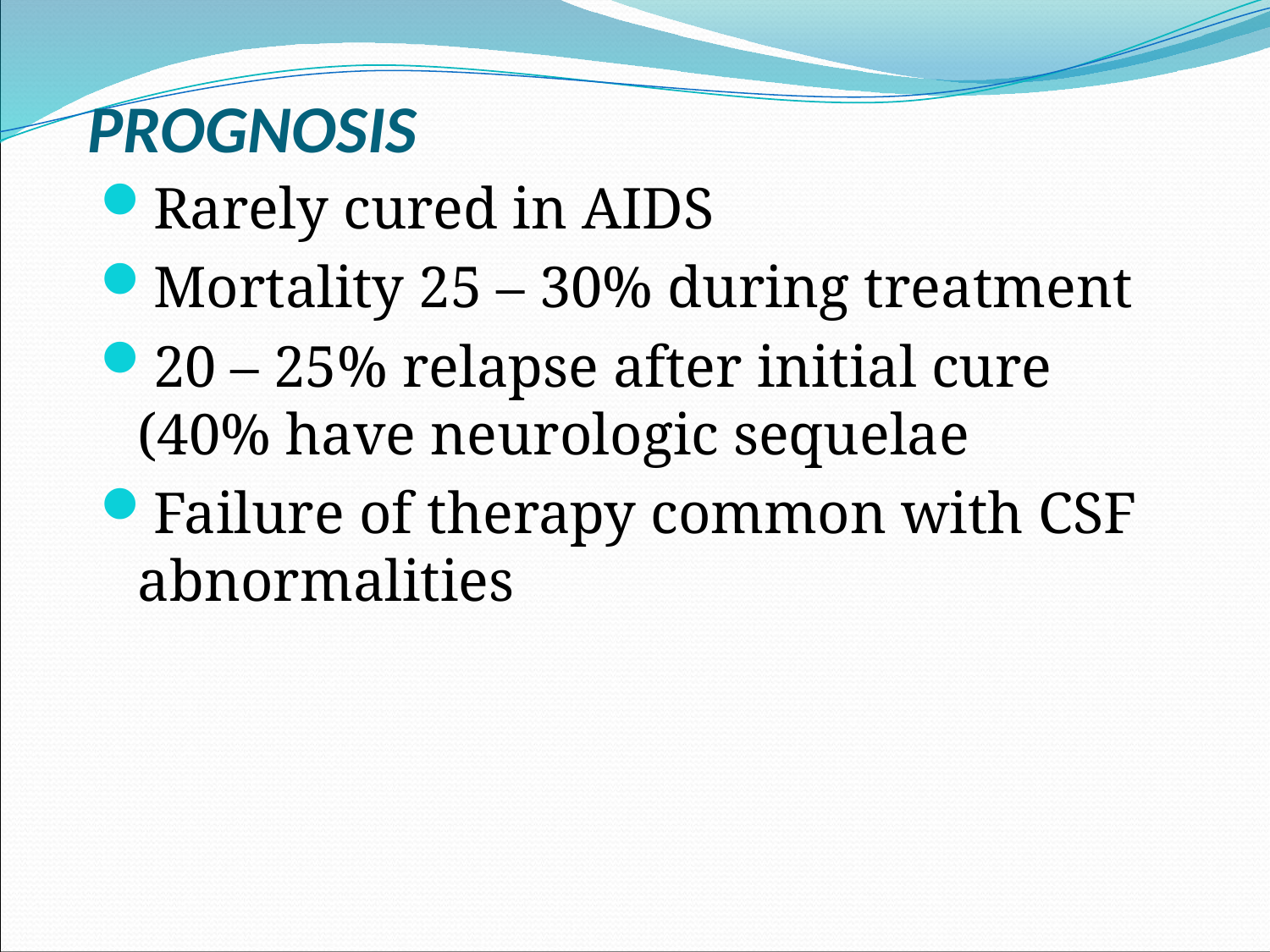

# PROGNOSIS
Rarely cured in AIDS
Mortality 25 – 30% during treatment
20 – 25% relapse after initial cure (40% have neurologic sequelae
Failure of therapy common with CSF abnormalities